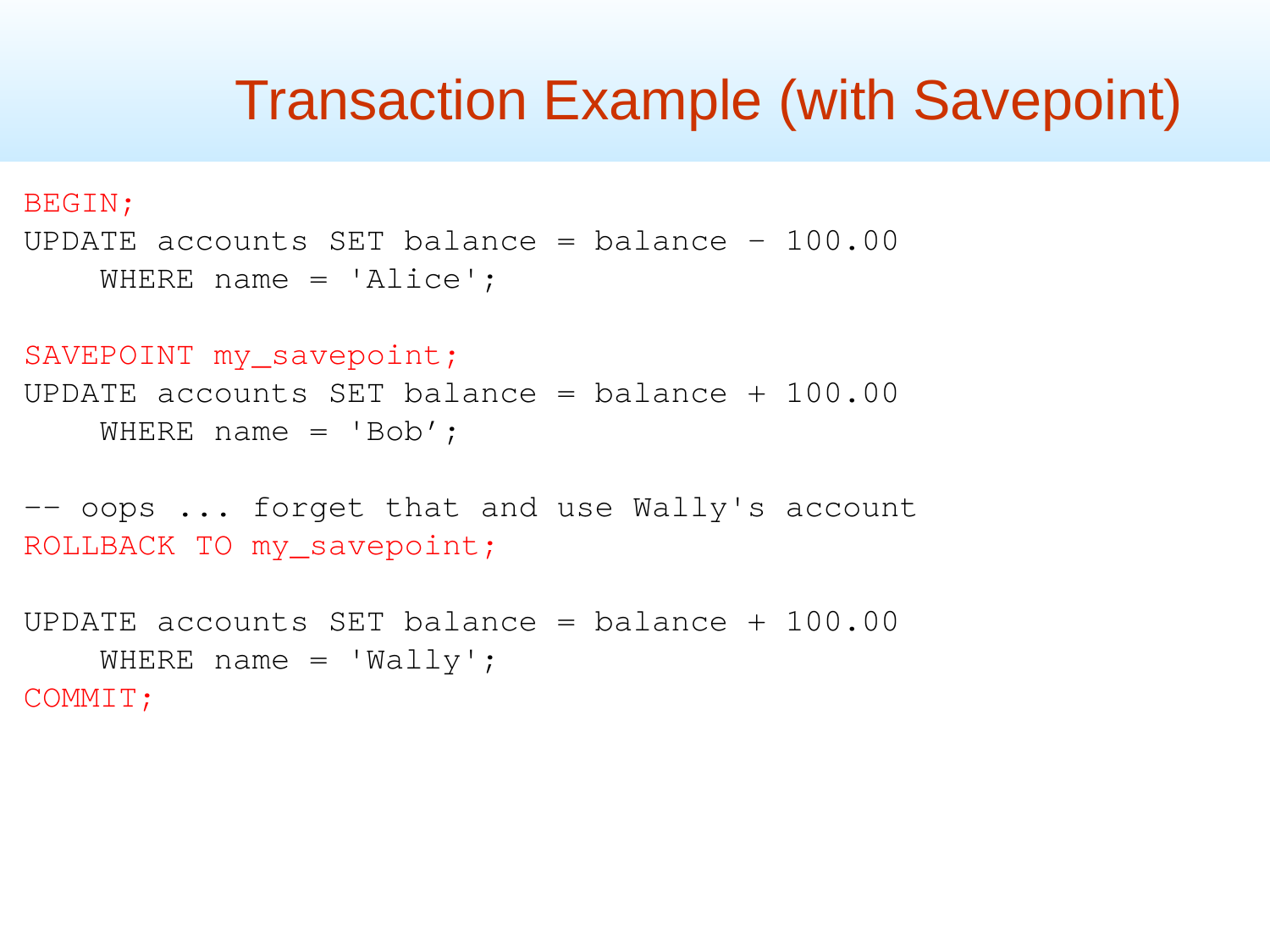

Transaction Example (with Savepoint)
BEGIN;
UPDATE accounts SET balance = balance - 100.00
    WHERE name = 'Alice';

SAVEPOINT my_savepoint;
UPDATE accounts SET balance = balance + 100.00
    WHERE name = 'Bob’;

-- oops ... forget that and use Wally's account
ROLLBACK TO my_savepoint;

UPDATE accounts SET balance = balance + 100.00
    WHERE name = 'Wally';
COMMIT;
8